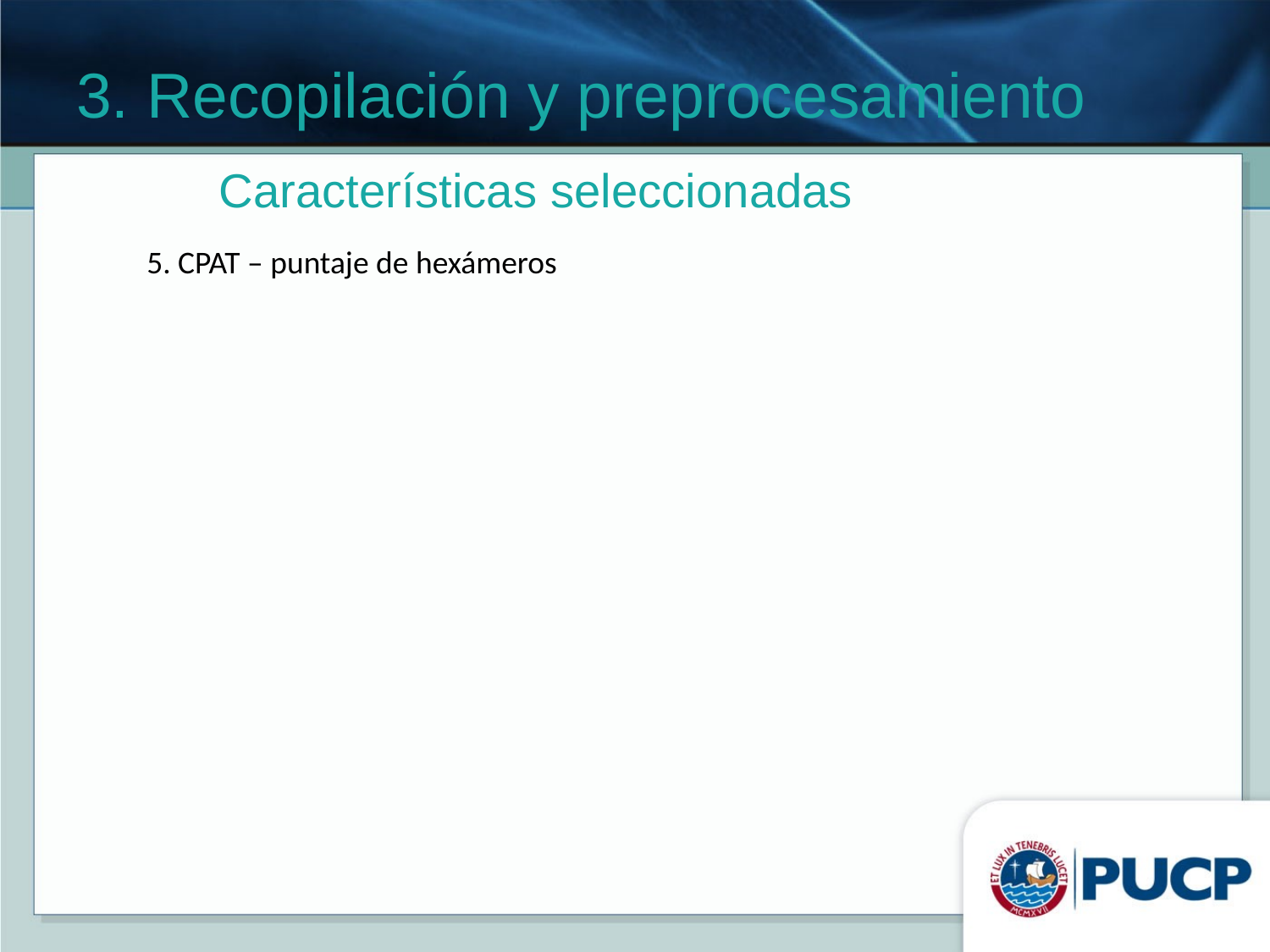

3. Recopilación y preprocesamiento
# Características seleccionadas
5. CPAT – puntaje de hexámeros